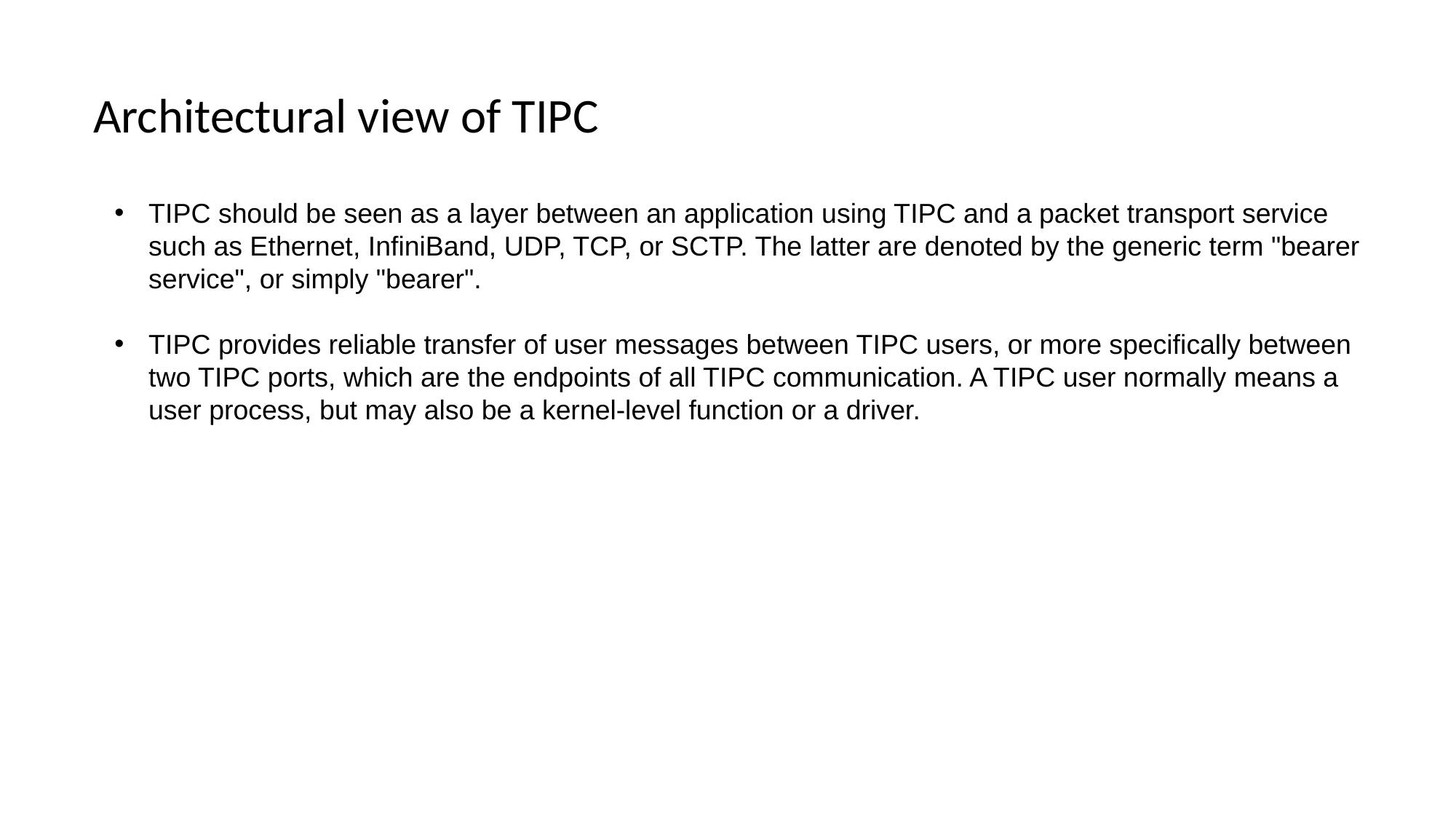

# Architectural view of TIPC
TIPC should be seen as a layer between an application using TIPC and a packet transport service such as Ethernet, InfiniBand, UDP, TCP, or SCTP. The latter are denoted by the generic term "bearer service", or simply "bearer".

TIPC provides reliable transfer of user messages between TIPC users, or more specifically between two TIPC ports, which are the endpoints of all TIPC communication. A TIPC user normally means a user process, but may also be a kernel-level function or a driver.